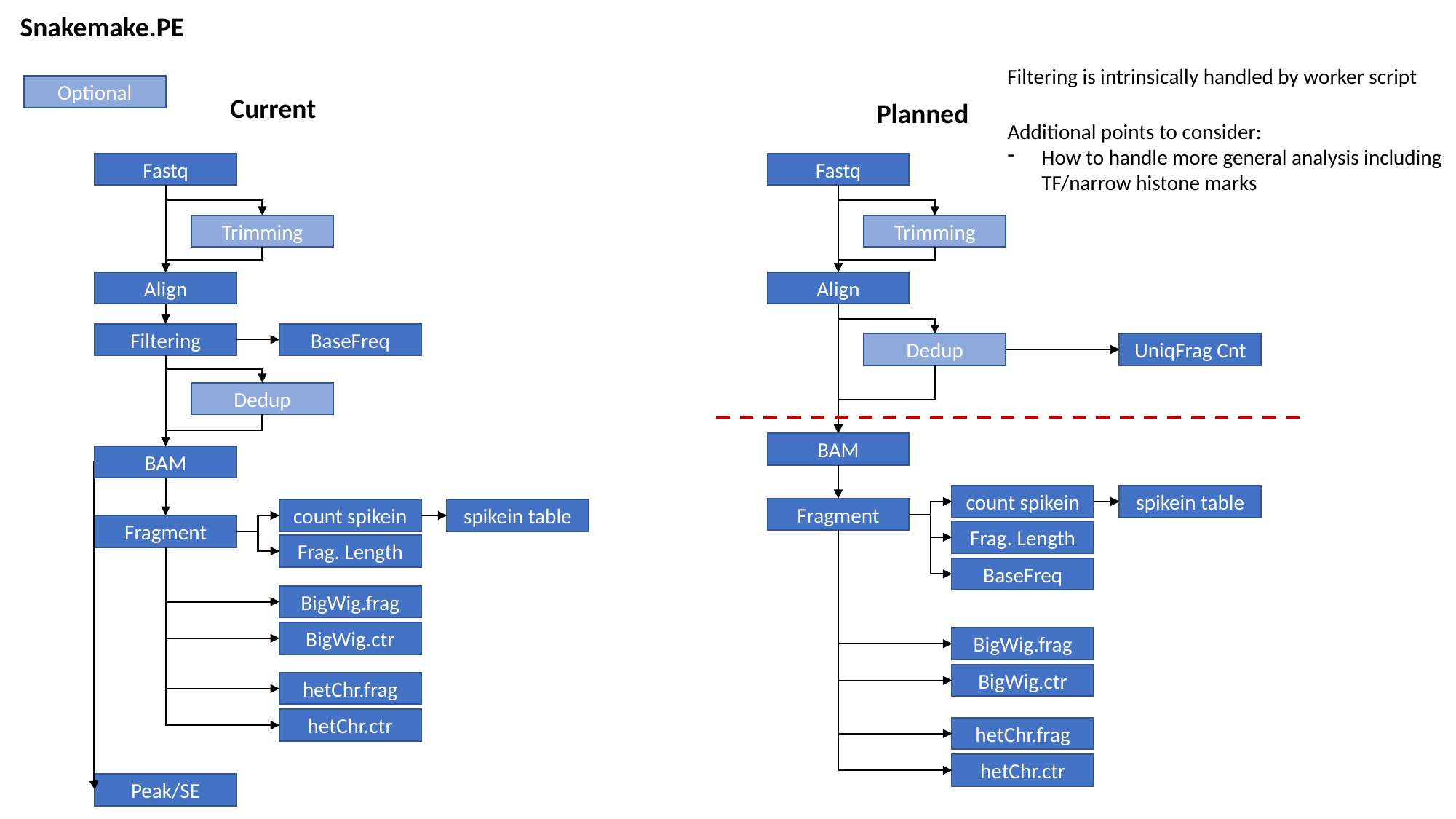

Snakemake.PE
Filtering is intrinsically handled by worker script
Optional
Current
Planned
Additional points to consider:
How to handle more general analysis including
TF/narrow histone marks
Fastq
Fastq
Trimming
Trimming
Align
Align
Filtering
BaseFreq
UniqFrag Cnt
Dedup
Dedup
BAM
BAM
count spikein
spikein table
Fragment
count spikein
spikein table
Fragment
Frag. Length
Frag. Length
BaseFreq
BigWig.frag
BigWig.ctr
BigWig.frag
BigWig.ctr
hetChr.frag
hetChr.ctr
hetChr.frag
hetChr.ctr
Peak/SE